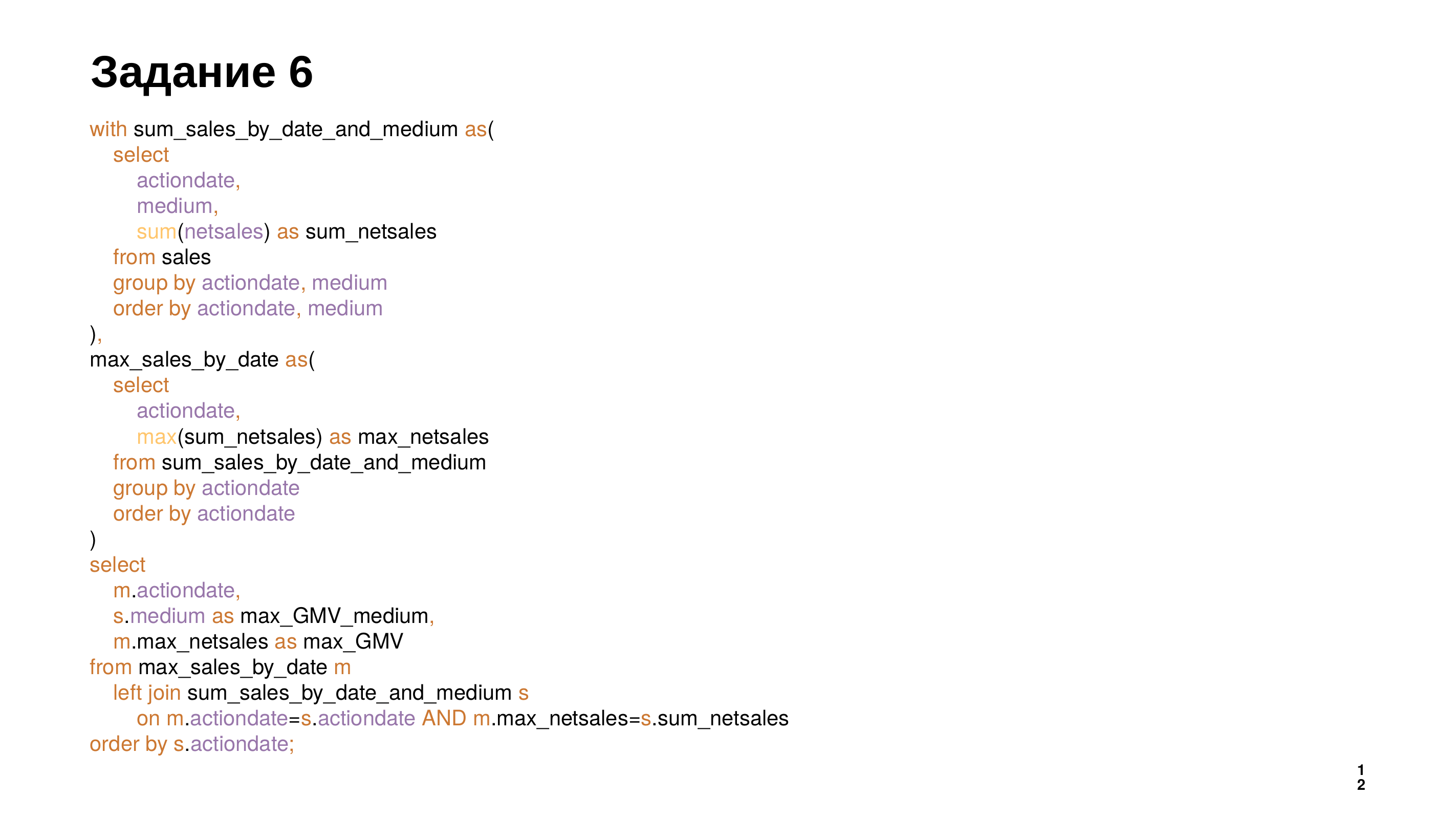

# Задание 6
with sum_sales_by_date_and_medium as(
    select
        actiondate,
        medium,
        sum(netsales) as sum_netsales
    from sales
    group by actiondate, medium
    order by actiondate, medium
),
max_sales_by_date as(
    select
        actiondate,
        max(sum_netsales) as max_netsales
    from sum_sales_by_date_and_medium
    group by actiondate
    order by actiondate
)
select
    m.actiondate,
    s.medium as max_GMV_medium,
    m.max_netsales as max_GMV
from max_sales_by_date m
    left join sum_sales_by_date_and_medium s
        on m.actiondate=s.actiondate AND m.max_netsales=s.sum_netsales
order by s.actiondate;
12